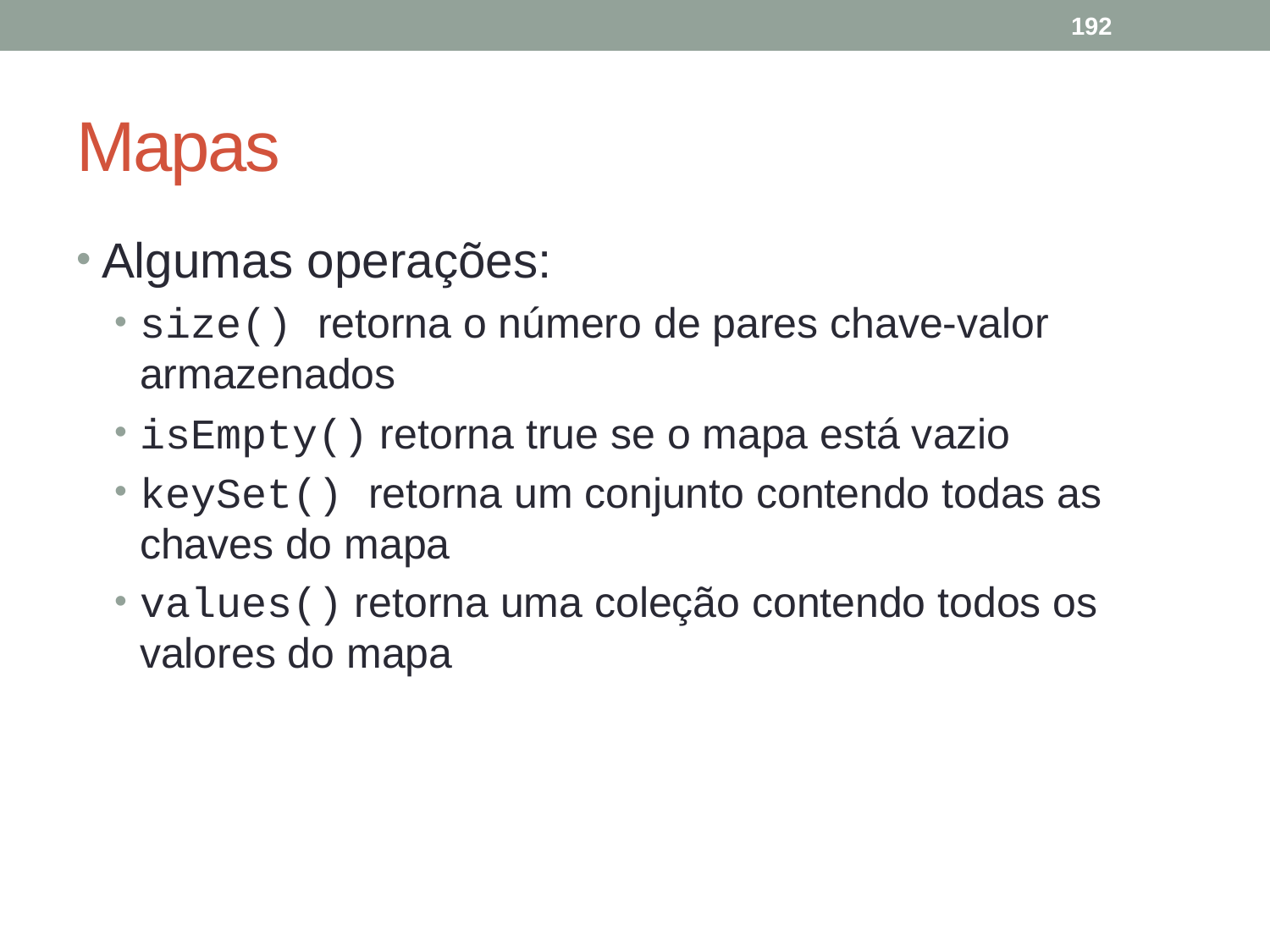

192
# Mapas
Algumas operações:
size() retorna o número de pares chave-valor armazenados
isEmpty() retorna true se o mapa está vazio
keySet() retorna um conjunto contendo todas as chaves do mapa
values() retorna uma coleção contendo todos os valores do mapa